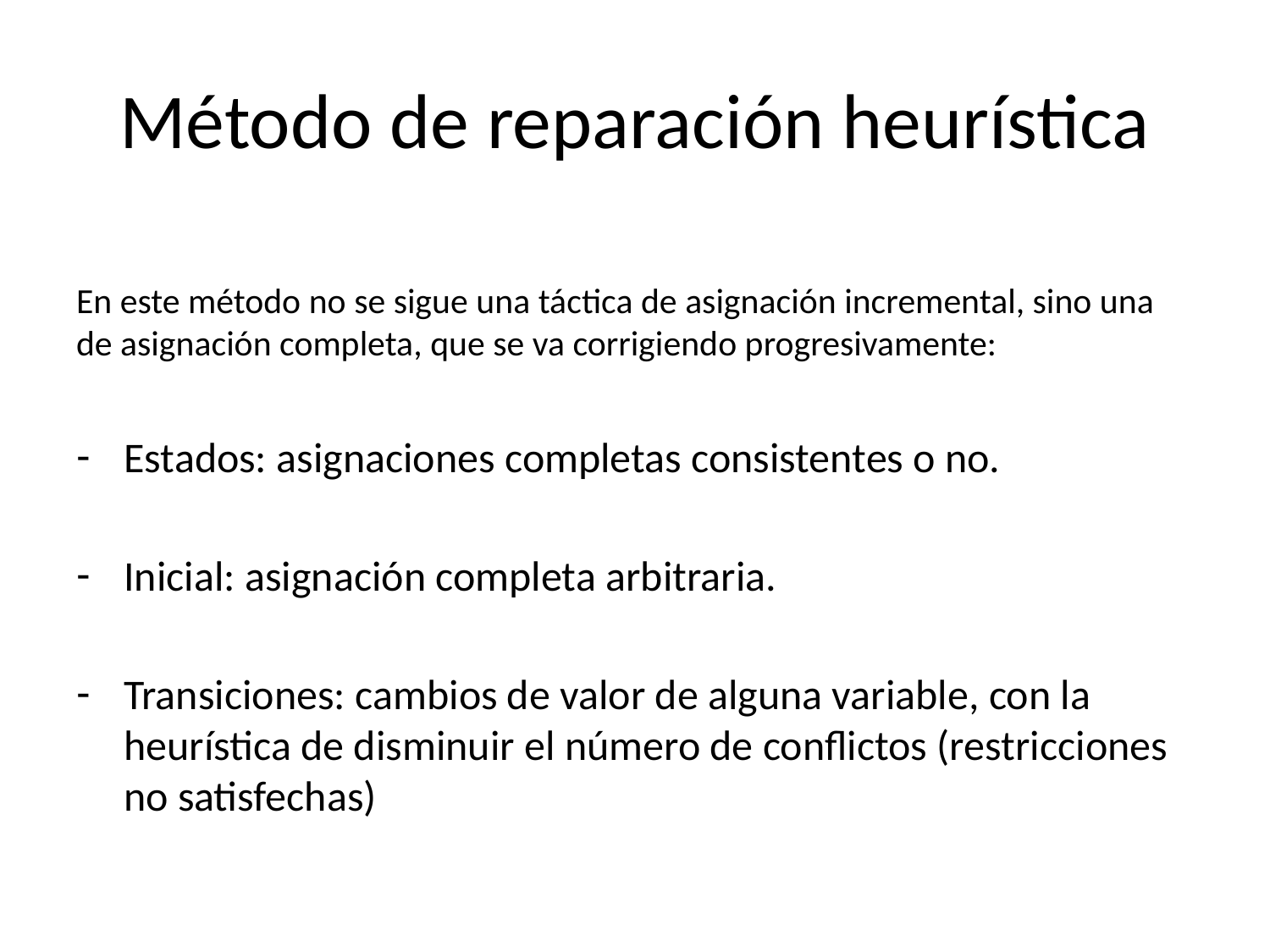

# Método de reparación heurística

En este método no se sigue una táctica de asignación incremental, sino una de asignación completa, que se va corrigiendo progresivamente:

Estados: asignaciones completas consistentes o no.

Inicial: asignación completa arbitraria.

Transiciones: cambios de valor de alguna variable, con la heurística de disminuir el número de conflictos (restricciones no satisfechas)